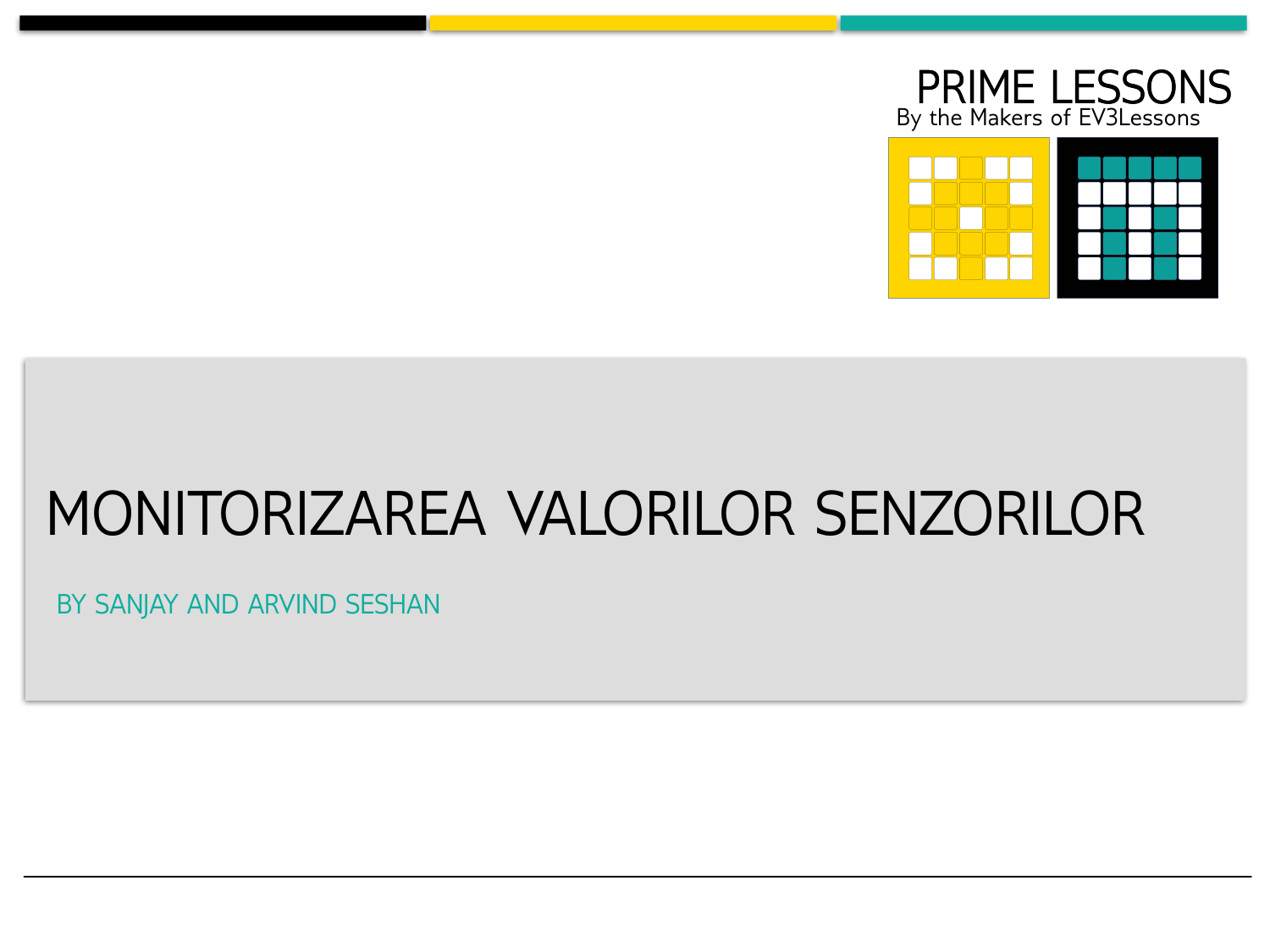

# Monitorizarea valorilor senzorilor
BY SANJAY AND ARVIND SESHAN